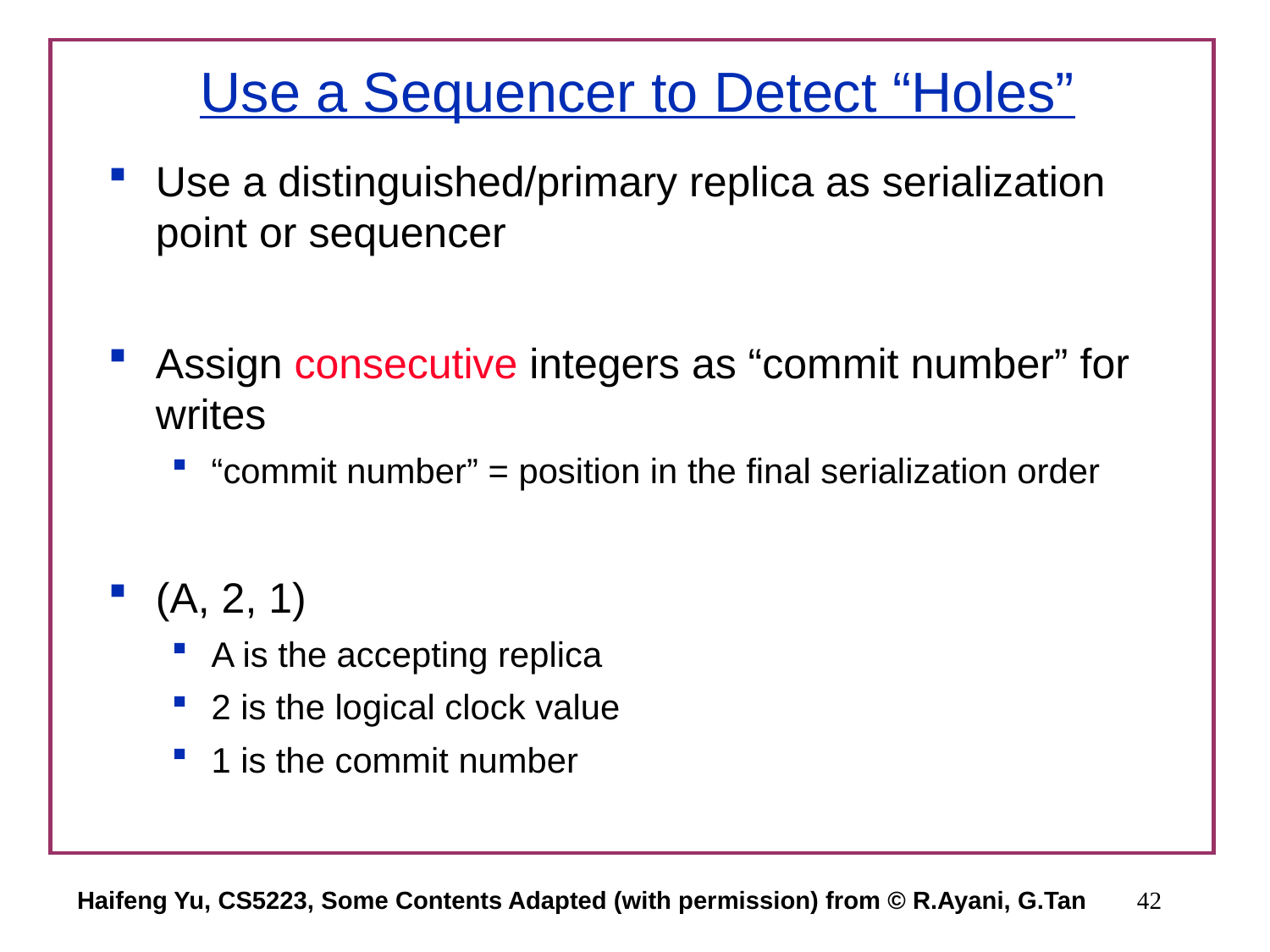

# Use a Sequencer to Detect “Holes”
Use a distinguished/primary replica as serialization point or sequencer

Assign consecutive integers as “commit number” for writes
“commit number” = position in the final serialization order

(A, 2, 1)
A is the accepting replica
2 is the logical clock value
1 is the commit number
Haifeng Yu, CS5223, Some Contents Adapted (with permission) from © R.Ayani, G.Tan
42